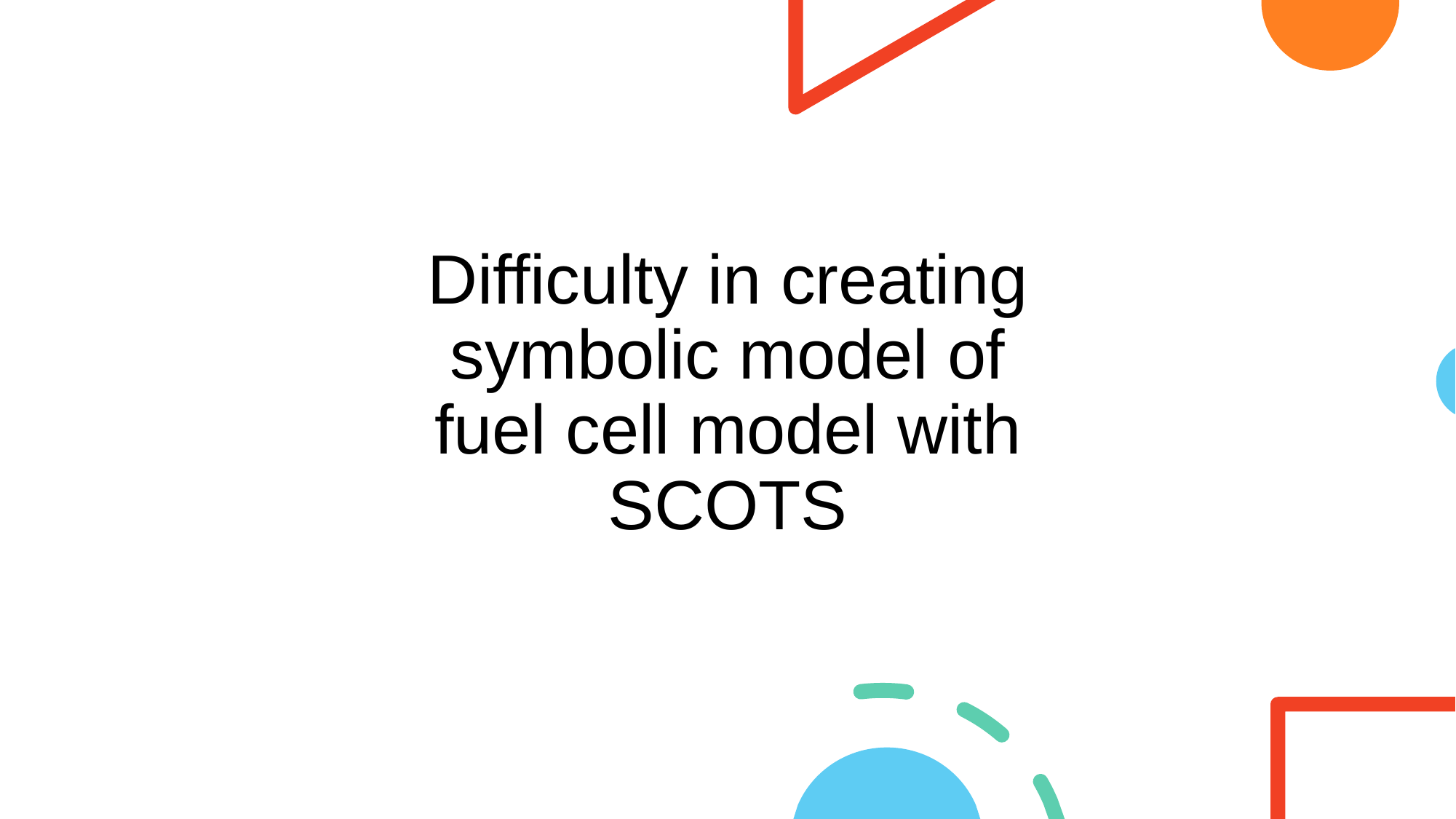

# Difficulty in creating symbolic model of fuel cell model with SCOTS